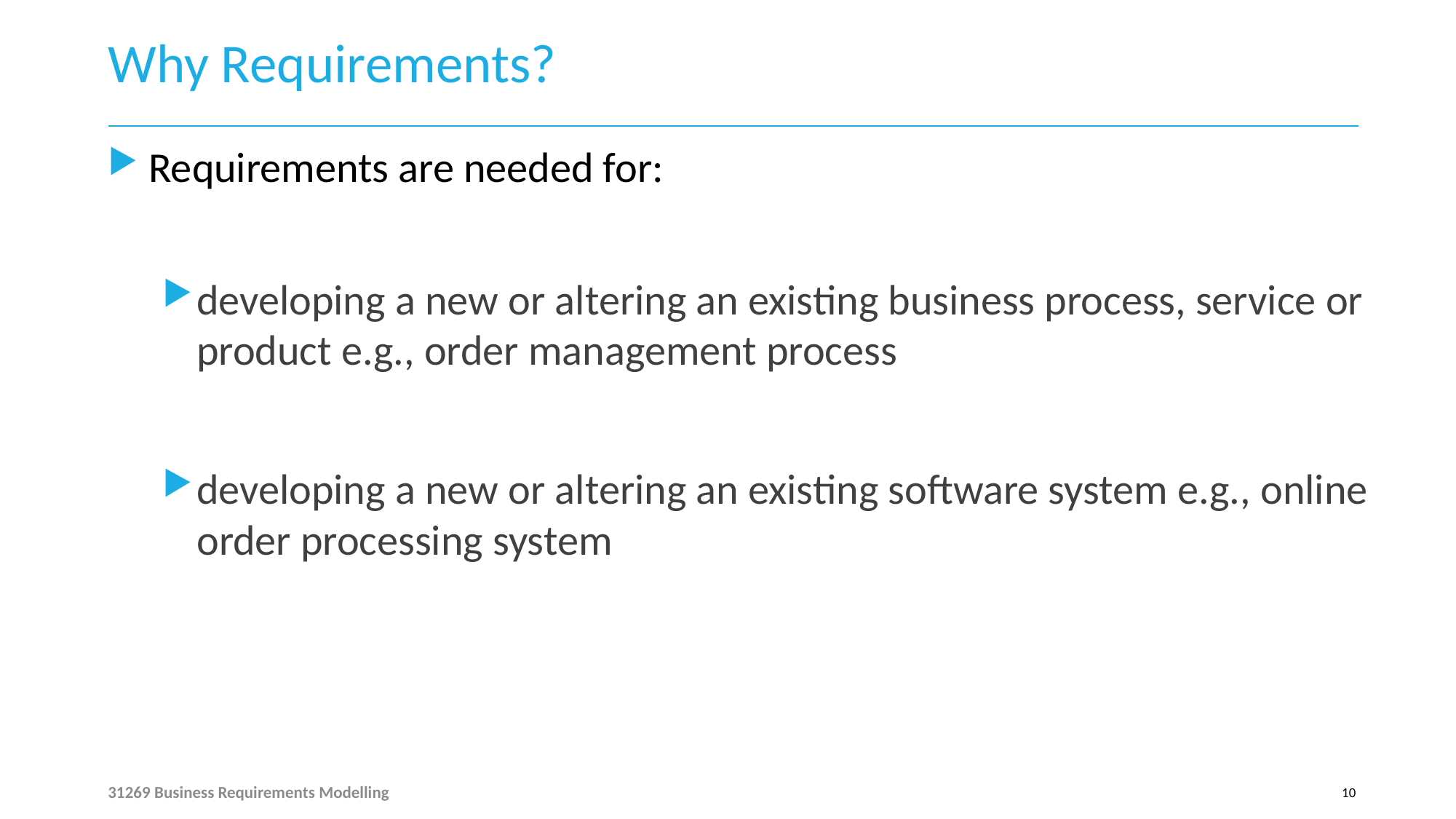

# Why Requirements?
Requirements are needed for:

developing a new or altering an existing business process, service or product e.g., order management process

developing a new or altering an existing software system e.g., online order processing system

31269 Business Requirements Modelling
10